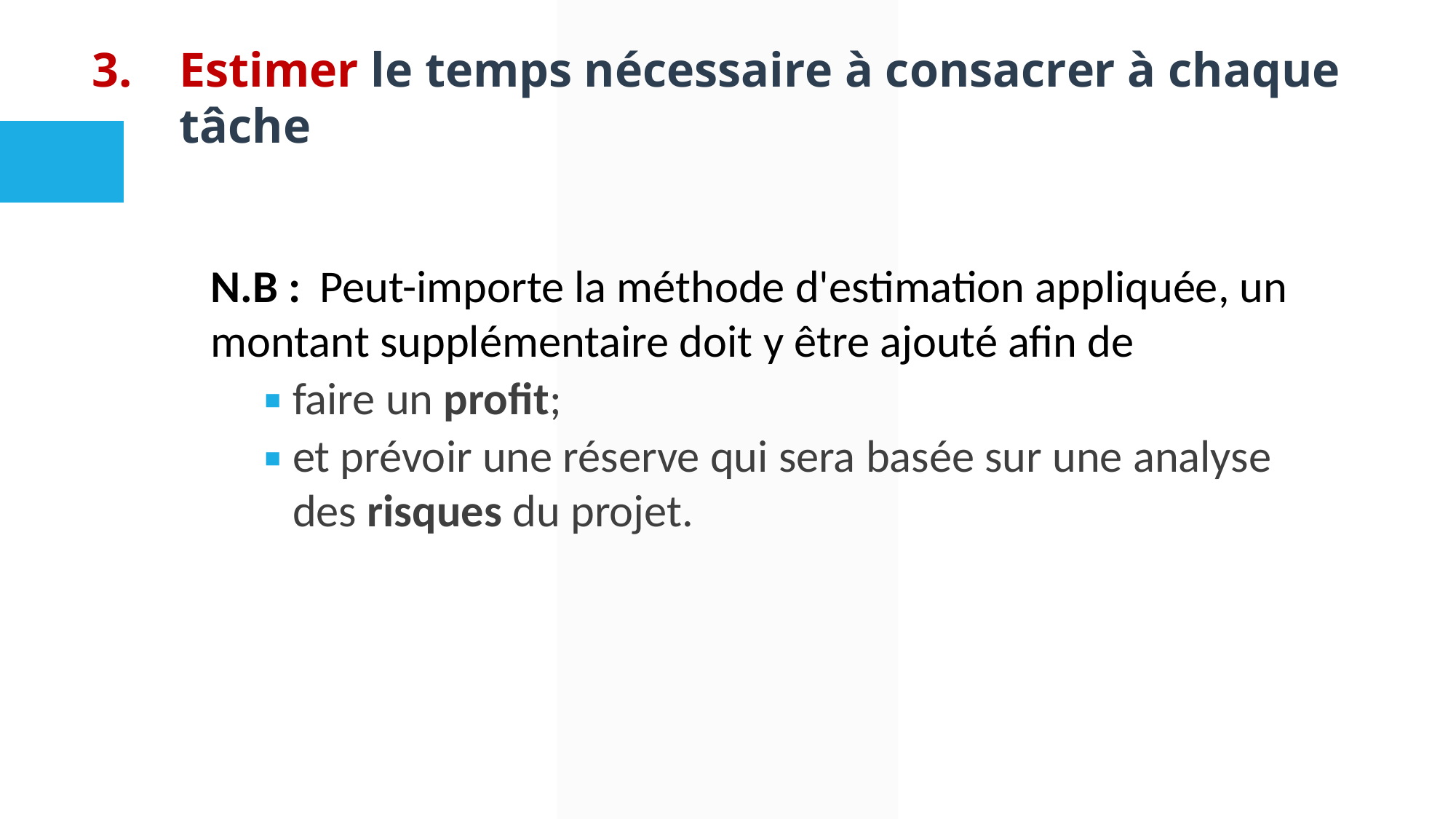

# Estimer le temps nécessaire à consacrer à chaque tâche

N.B :	Peut-importe la méthode d'estimation appliquée, un montant supplémentaire doit y être ajouté afin de
faire un profit;
et prévoir une réserve qui sera basée sur une analyse des risques du projet.